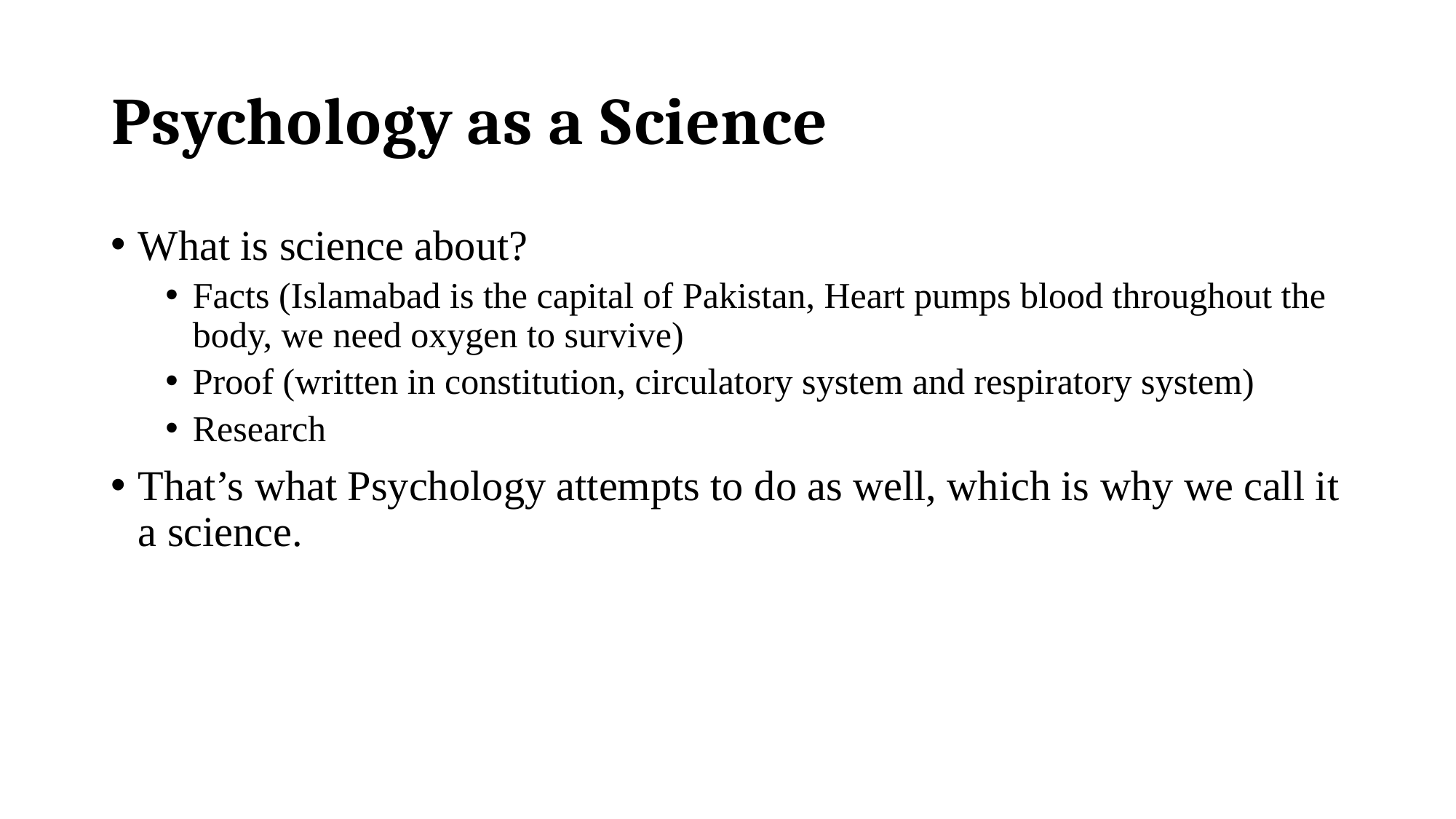

# Psychology as a Science
What is science about?
Facts (Islamabad is the capital of Pakistan, Heart pumps blood throughout the body, we need oxygen to survive)
Proof (written in constitution, circulatory system and respiratory system)
Research
That’s what Psychology attempts to do as well, which is why we call it a science.